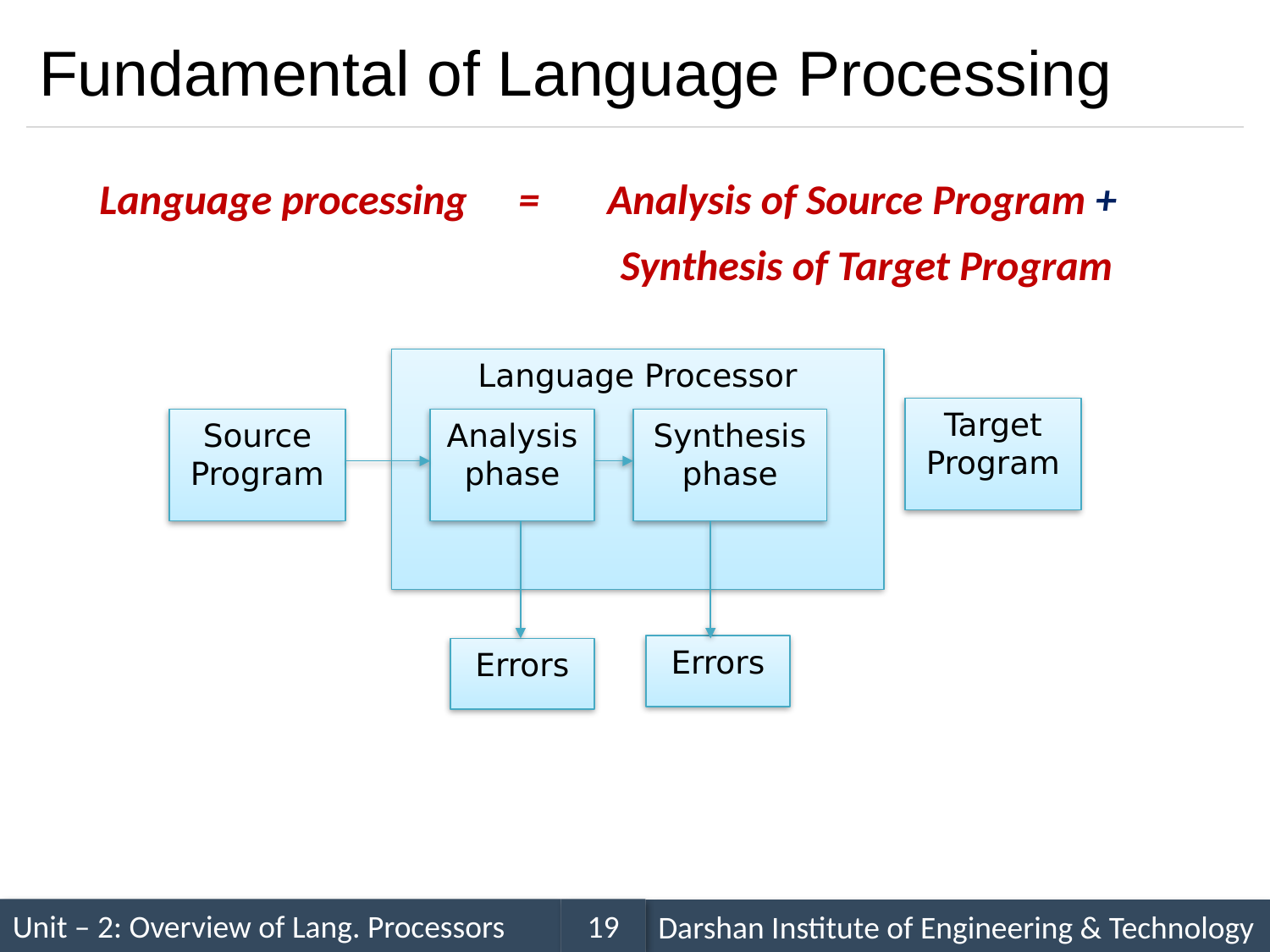

# Fundamental of Language Processing
Language processing 	    = 	Analysis of Source Program +
				Synthesis of Target Program

Language Processor
Target Program

Source Program

Analysis phase
Synthesis phase

Errors

Errors